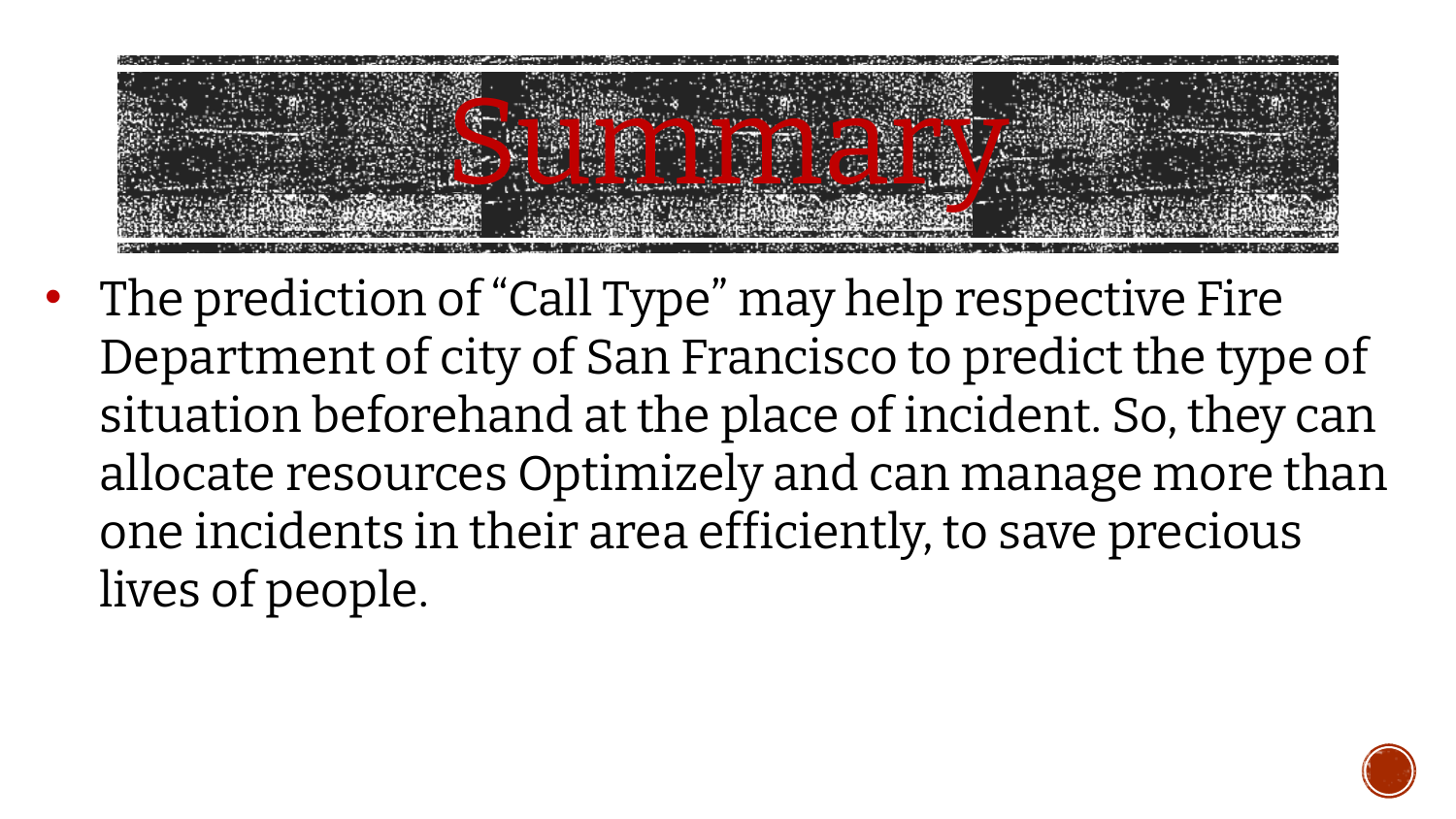

Summary

The prediction of “Call Type” may help respective Fire Department of city of San Francisco to predict the type of situation beforehand at the place of incident. So, they can allocate resources Optimizely and can manage more than one incidents in their area efficiently, to save precious lives of people.